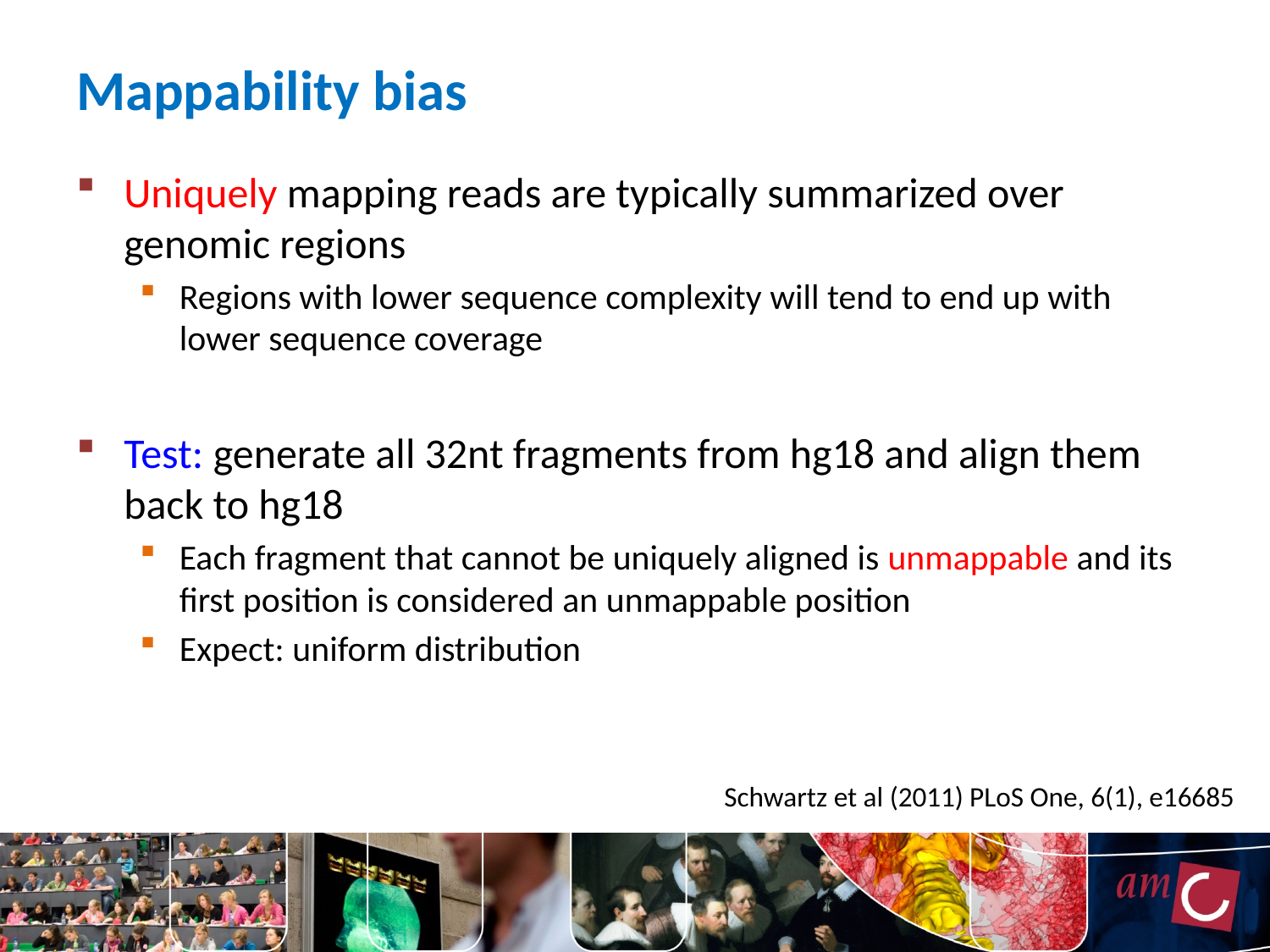

# Mappability bias
Uniquely mapping reads are typically summarized over genomic regions
Regions with lower sequence complexity will tend to end up with lower sequence coverage

Test: generate all 32nt fragments from hg18 and align them back to hg18
Each fragment that cannot be uniquely aligned is unmappable and its first position is considered an unmappable position
Expect: uniform distribution
Schwartz et al (2011) PLoS One, 6(1), e16685